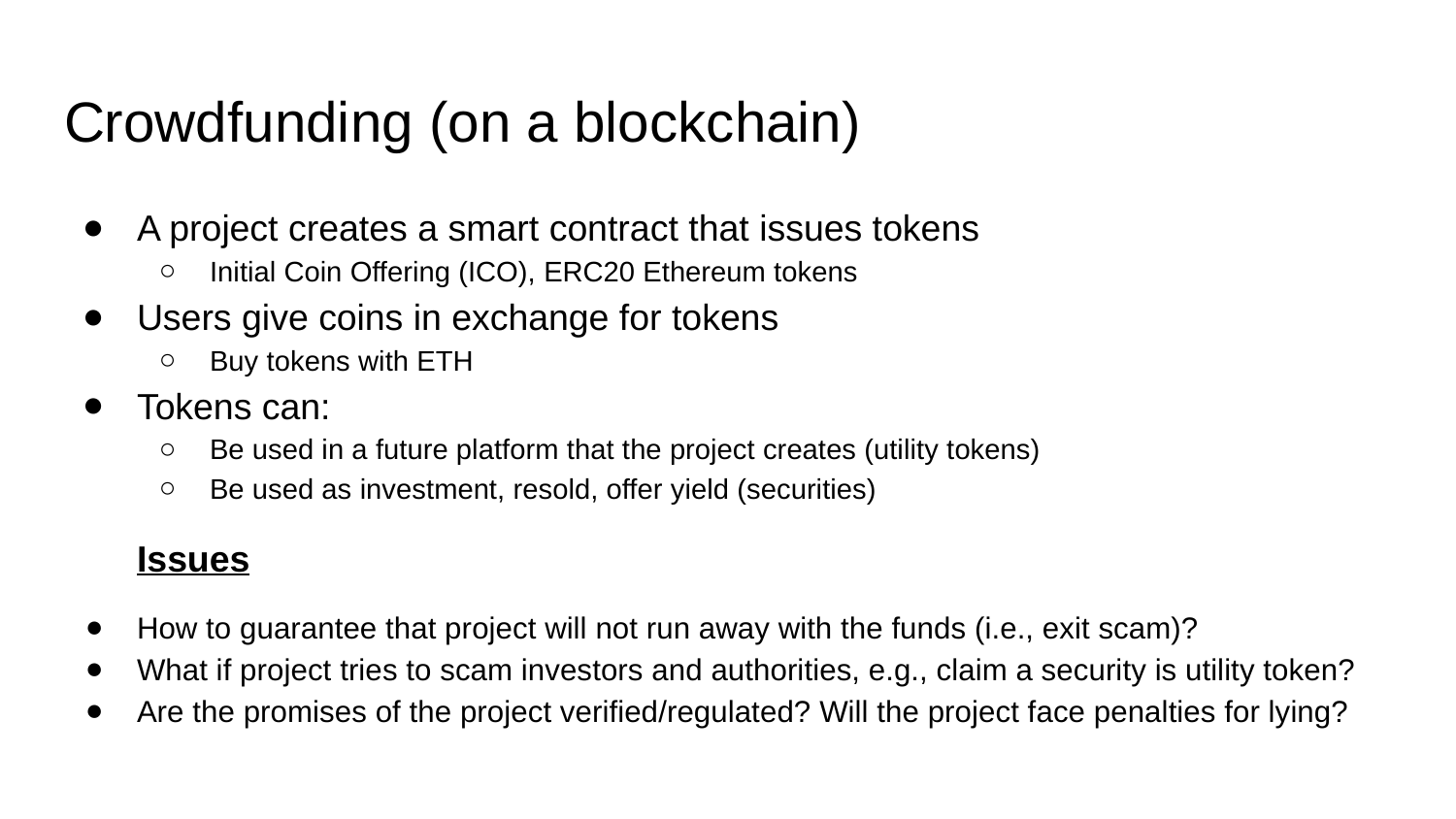

# Crowdfunding (on a blockchain)
A project creates a smart contract that issues tokens
Initial Coin Offering (ICO), ERC20 Ethereum tokens
Users give coins in exchange for tokens
Buy tokens with ETH
Tokens can:
Be used in a future platform that the project creates (utility tokens)
Be used as investment, resold, offer yield (securities)
Issues
How to guarantee that project will not run away with the funds (i.e., exit scam)?
What if project tries to scam investors and authorities, e.g., claim a security is utility token?
Are the promises of the project verified/regulated? Will the project face penalties for lying?